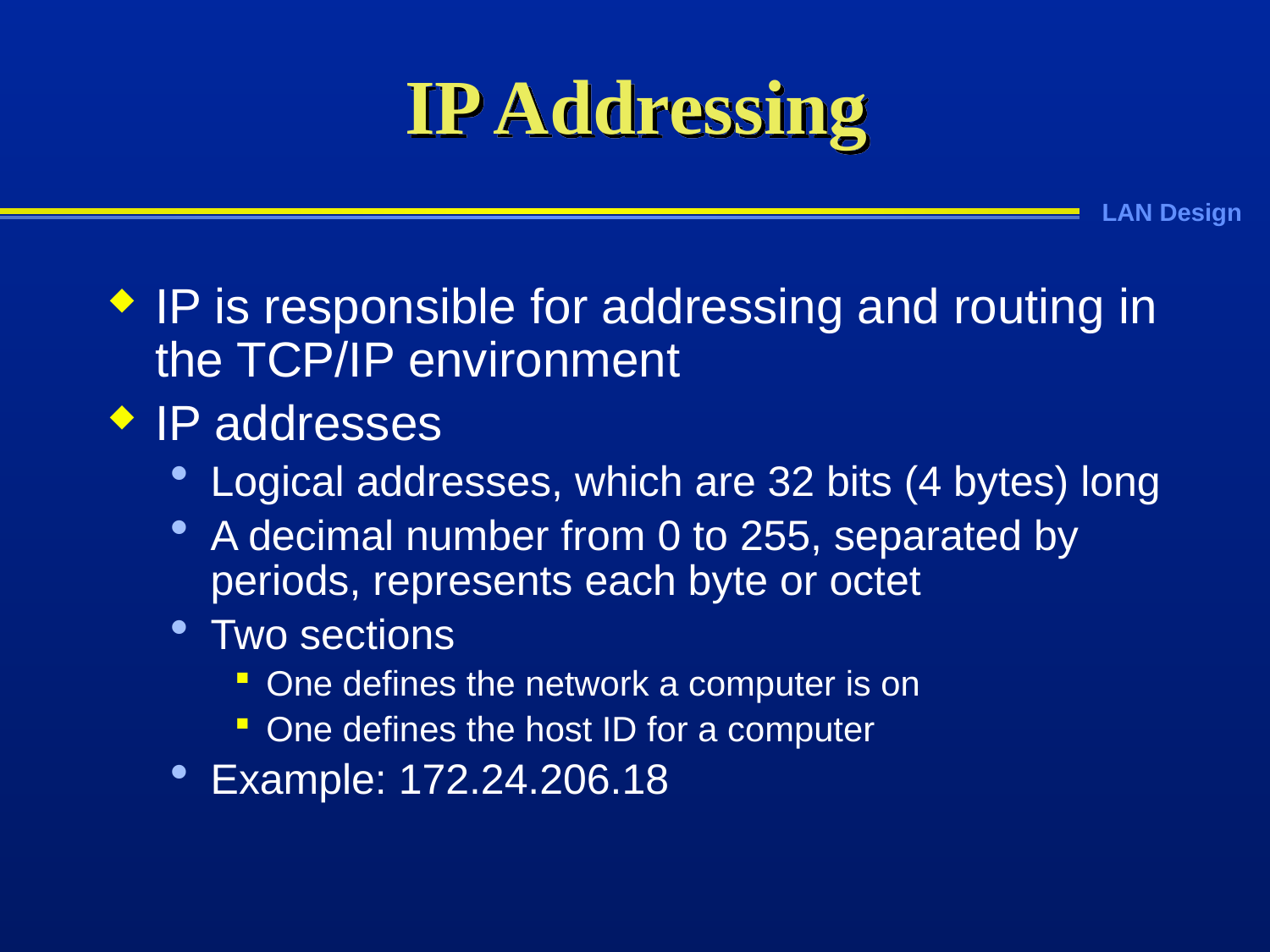

# IP Addressing
IP is responsible for addressing and routing in the TCP/IP environment
IP addresses
Logical addresses, which are 32 bits (4 bytes) long
A decimal number from 0 to 255, separated by periods, represents each byte or octet
Two sections
One defines the network a computer is on
One defines the host ID for a computer
Example: 172.24.206.18